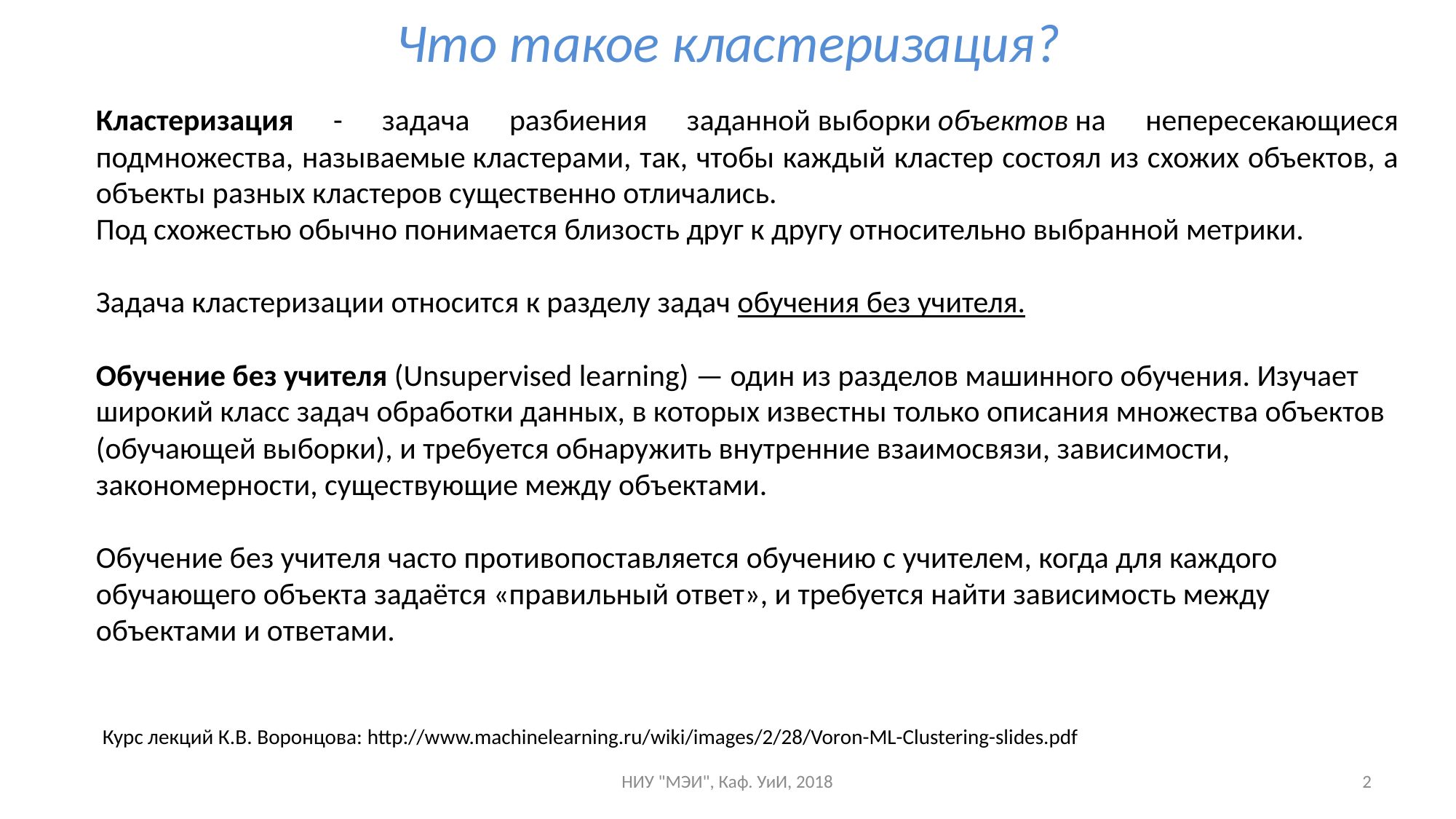

# Что такое кластеризация?
Кластеризация - задача разбиения заданной выборки объектов на непересекающиеся подмножества, называемые кластерами, так, чтобы каждый кластер состоял из схожих объектов, а объекты разных кластеров существенно отличались.
Под схожестью обычно понимается близость друг к другу относительно выбранной метрики.

Задача кластеризации относится к разделу задач обучения без учителя.

Обучение без учителя (Unsupervised learning) — один из разделов машинного обучения. Изучает широкий класс задач обработки данных, в которых известны только описания множества объектов (обучающей выборки), и требуется обнаружить внутренние взаимосвязи, зависимости, закономерности, существующие между объектами.

Обучение без учителя часто противопоставляется обучению с учителем, когда для каждого обучающего объекта задаётся «правильный ответ», и требуется найти зависимость между объектами и ответами.
Курс лекций К.В. Воронцова: http://www.machinelearning.ru/wiki/images/2/28/Voron-ML-Clustering-slides.pdf
НИУ "МЭИ", Каф. УиИ, 2018
2